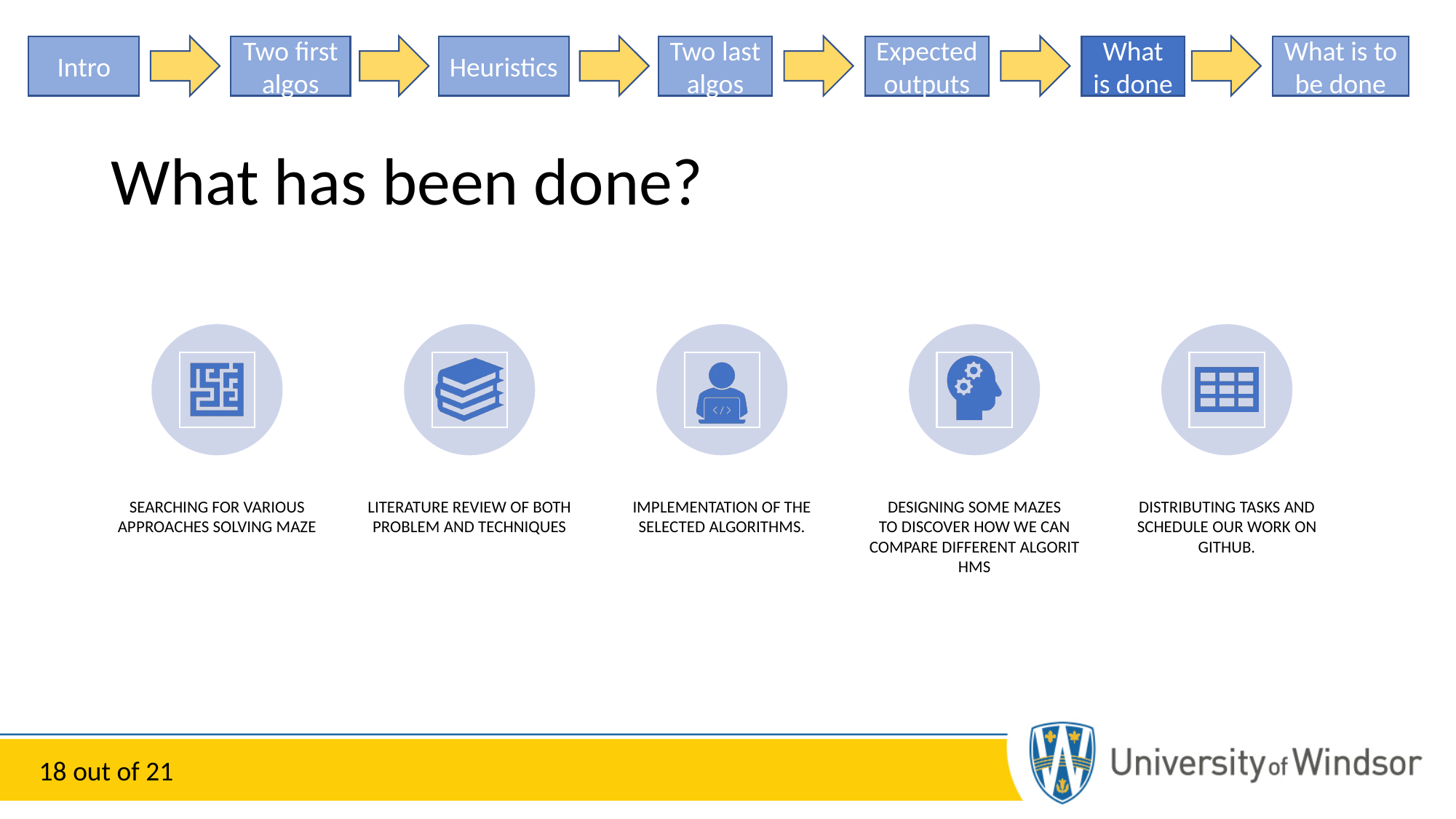

Two first algos
Intro

Heuristics

Two last algos

Expected outputs

What is done

What is to be done
# What has been done?
Searching for various approaches solving maze
Literature Review of both problem and techniques
Implementation of the selected algorithms.
Designing some mazes to discover how we can compare different algorithms
Distributing tasks and schedule our work on Github.
18 out of 21